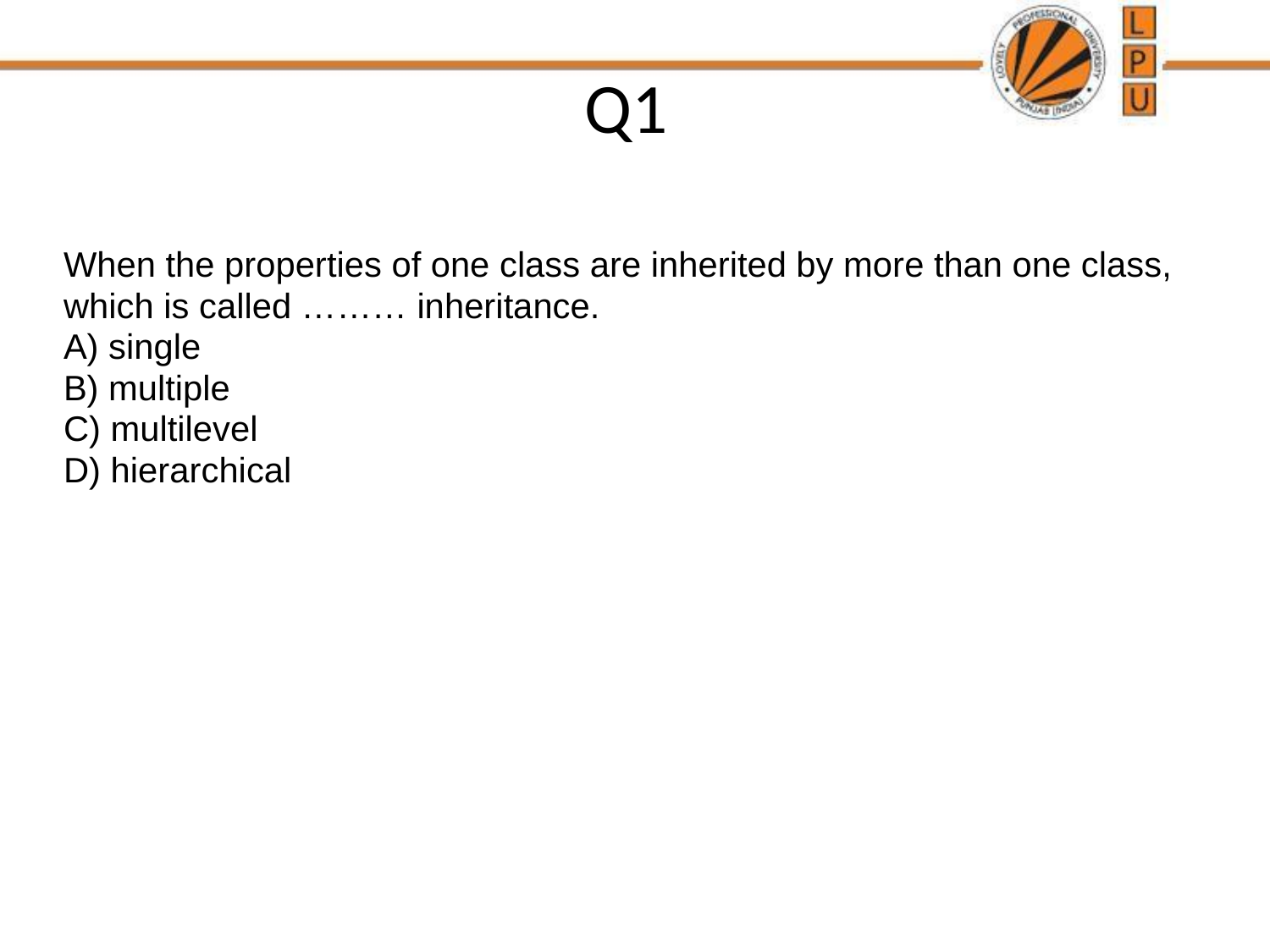

# Q1
When the properties of one class are inherited by more than one class, which is called ……… inheritance.
A) single
B) multiple
C) multilevel
D) hierarchical